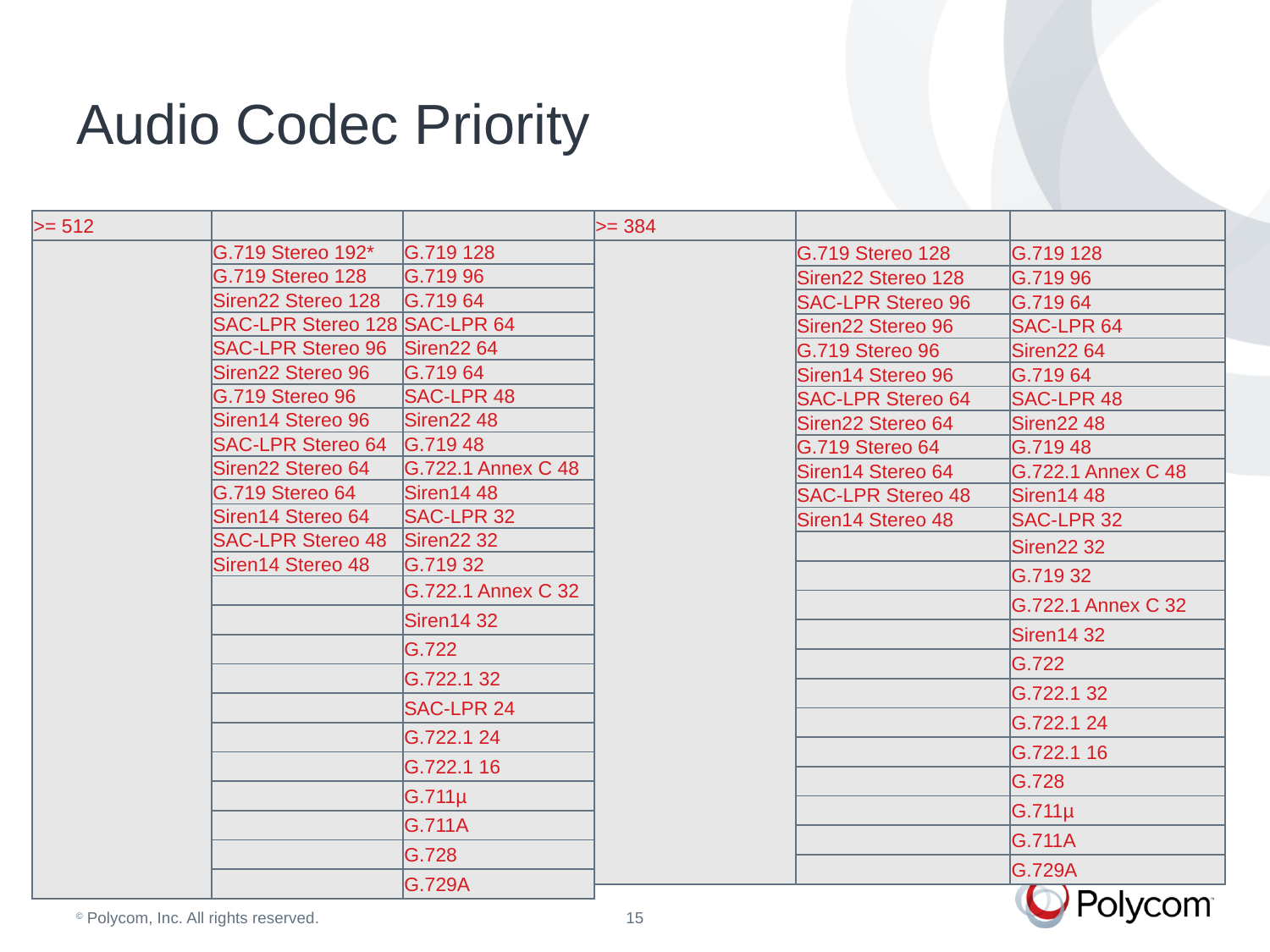

# Audio Codec Priority
| >= 512 |  |  |
| --- | --- | --- |
|  | G.719 Stereo 192\* | G.719 128 |
|  | G.719 Stereo 128 | G.719 96 |
|  | Siren22 Stereo 128 | G.719 64 |
|  | SAC-LPR Stereo 128 | SAC-LPR 64 |
|  | SAC-LPR Stereo 96 | Siren22 64 |
|  | Siren22 Stereo 96 | G.719 64 |
|  | G.719 Stereo 96 | SAC-LPR 48 |
|  | Siren14 Stereo 96 | Siren22 48 |
|  | SAC-LPR Stereo 64 | G.719 48 |
|  | Siren22 Stereo 64 | G.722.1 Annex C 48 |
|  | G.719 Stereo 64 | Siren14 48 |
|  | Siren14 Stereo 64 | SAC-LPR 32 |
|  | SAC-LPR Stereo 48 | Siren22 32 |
|  | Siren14 Stereo 48 | G.719 32 |
|  |  | G.722.1 Annex C 32 |
|  |  | Siren14 32 |
|  |  | G.722 |
|  |  | G.722.1 32 |
|  |  | SAC-LPR 24 |
|  |  | G.722.1 24 |
|  |  | G.722.1 16 |
|  |  | G.711µ |
|  |  | G.711A |
|  |  | G.728 |
|  |  | G.729A |
| >= 384 |  |  |
| --- | --- | --- |
|  | G.719 Stereo 128 | G.719 128 |
|  | Siren22 Stereo 128 | G.719 96 |
|  | SAC-LPR Stereo 96 | G.719 64 |
|  | Siren22 Stereo 96 | SAC-LPR 64 |
|  | G.719 Stereo 96 | Siren22 64 |
|  | Siren14 Stereo 96 | G.719 64 |
|  | SAC-LPR Stereo 64 | SAC-LPR 48 |
|  | Siren22 Stereo 64 | Siren22 48 |
|  | G.719 Stereo 64 | G.719 48 |
|  | Siren14 Stereo 64 | G.722.1 Annex C 48 |
|  | SAC-LPR Stereo 48 | Siren14 48 |
|  | Siren14 Stereo 48 | SAC-LPR 32 |
|  |  | Siren22 32 |
|  |  | G.719 32 |
|  |  | G.722.1 Annex C 32 |
|  |  | Siren14 32 |
|  |  | G.722 |
|  |  | G.722.1 32 |
|  |  | G.722.1 24 |
|  |  | G.722.1 16 |
|  |  | G.728 |
|  |  | G.711µ |
|  |  | G.711A |
|  |  | G.729A |